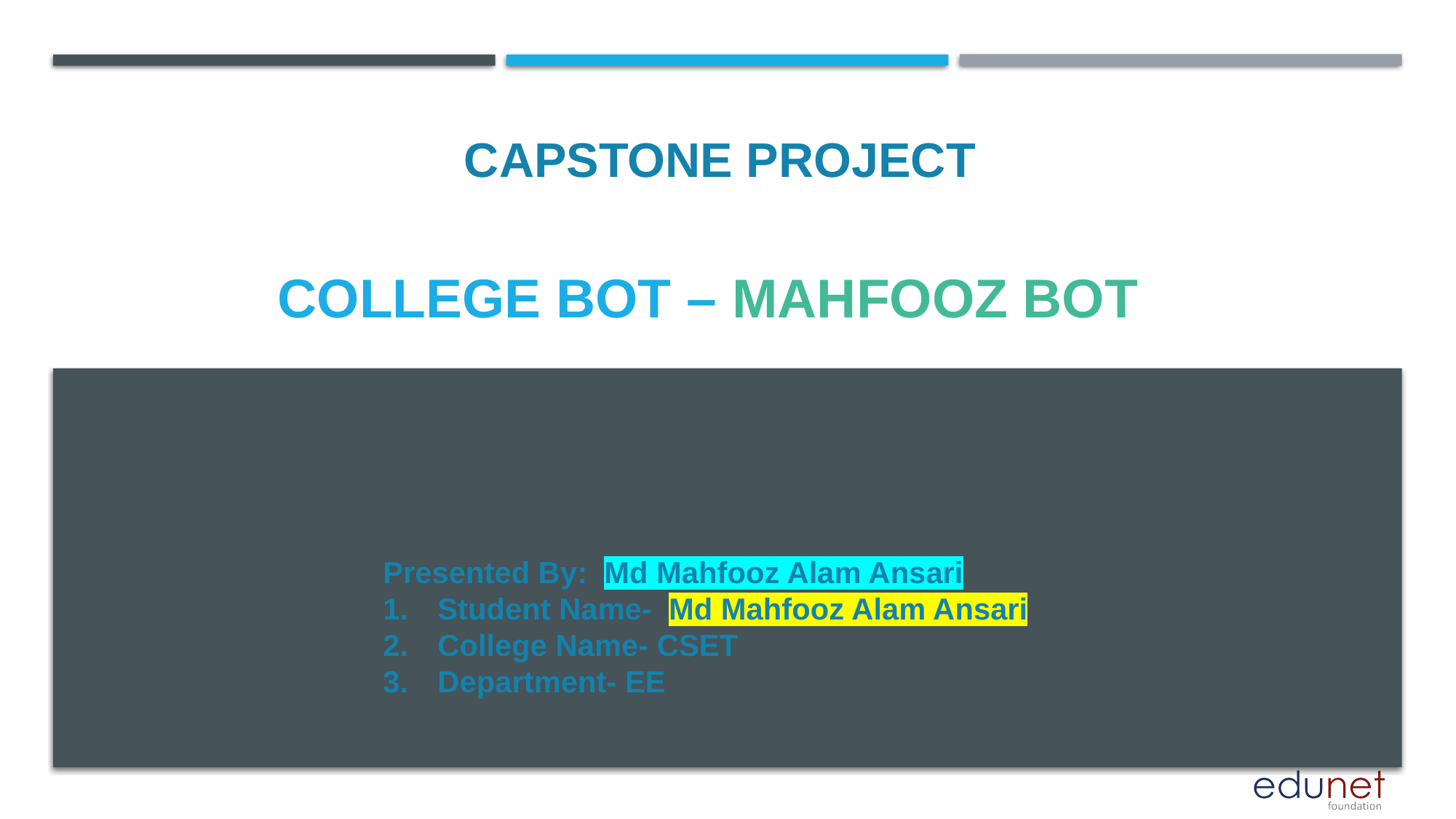

CAPSTONE PROJECT
# College bot – mahfooz bot
Presented By:  Md Mahfooz Alam Ansari
Student Name-  Md Mahfooz Alam Ansari
College Name- CSET
Department- EE